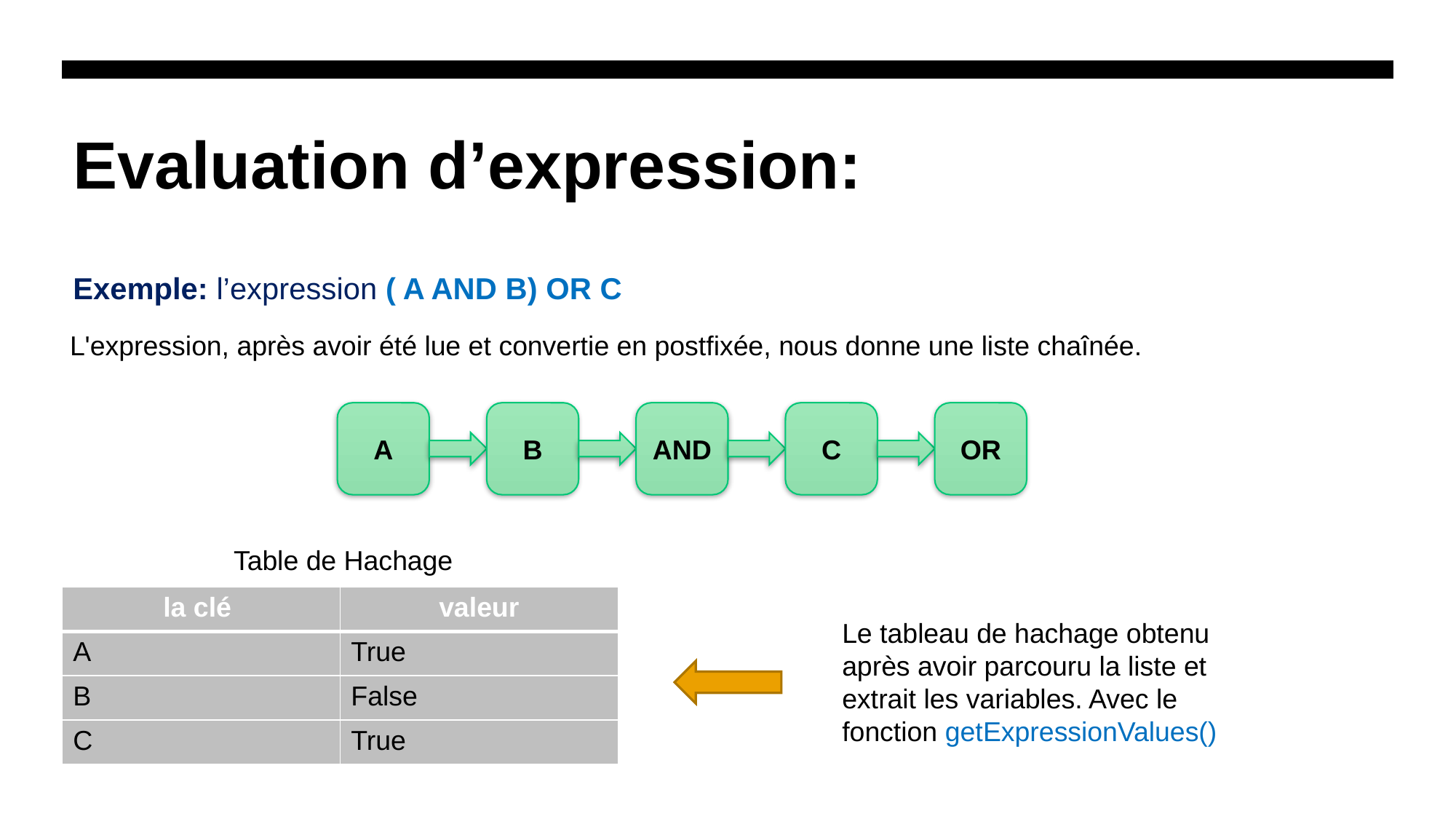

# Evaluation d’expression:
Exemple: l’expression ( A AND B) OR C
L'expression, après avoir été lue et convertie en postfixée, nous donne une liste chaînée.
A
B
AND
C
OR

Table de Hachage
| la clé | valeur |
| --- | --- |
| A | True |
| B | False |
| C | True |
Le tableau de hachage obtenu après avoir parcouru la liste et extrait les variables. Avec le fonction getExpressionValues()